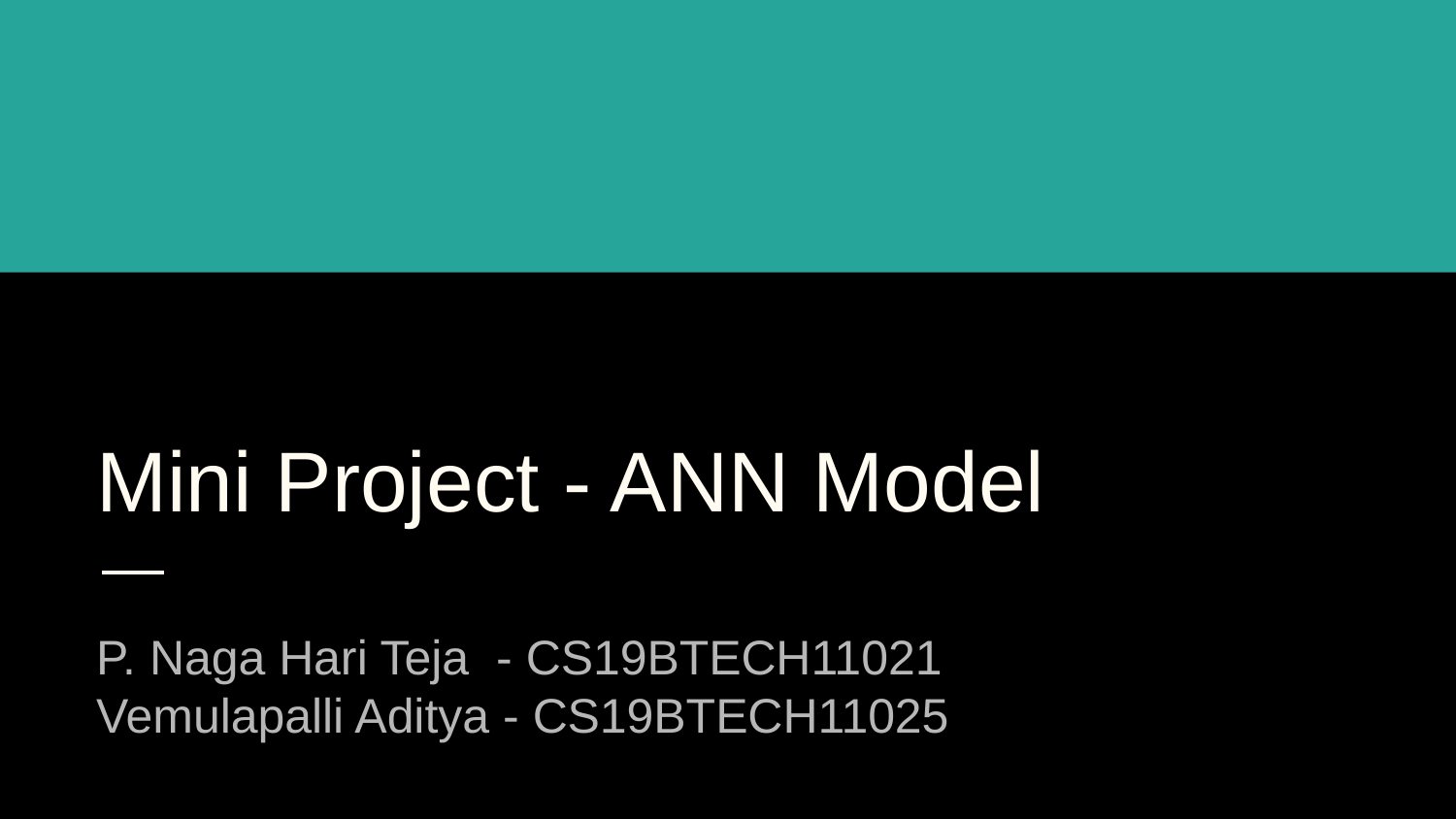

# Mini Project - ANN Model
P. Naga Hari Teja  - CS19BTECH11021
Vemulapalli Aditya - CS19BTECH11025